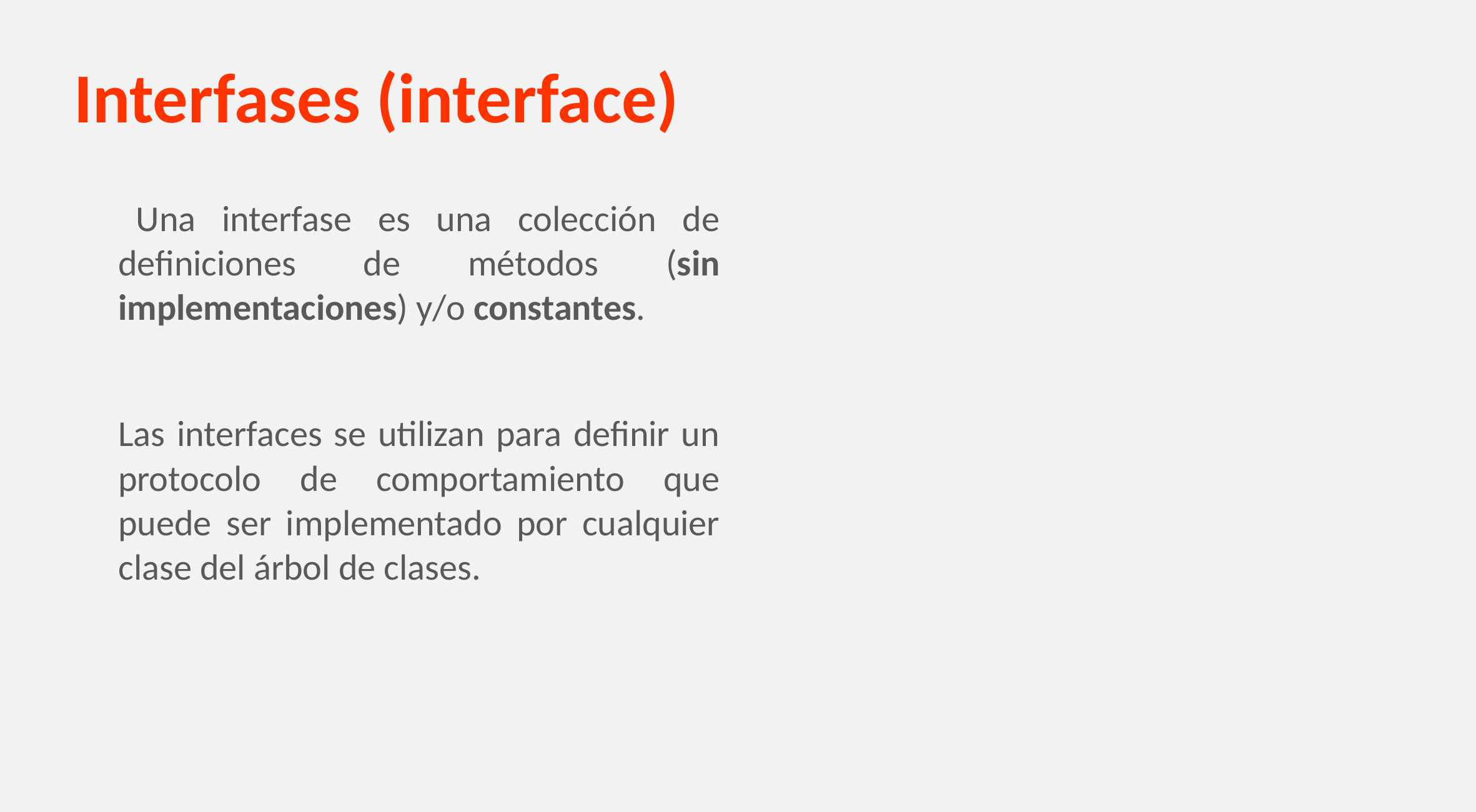

# Interfases (interface)
 	Una interfase es una colección de definiciones de métodos (sin implementaciones) y/o constantes.

	Las interfaces se utilizan para definir un protocolo de comportamiento que puede ser implementado por cualquier clase del árbol de clases.